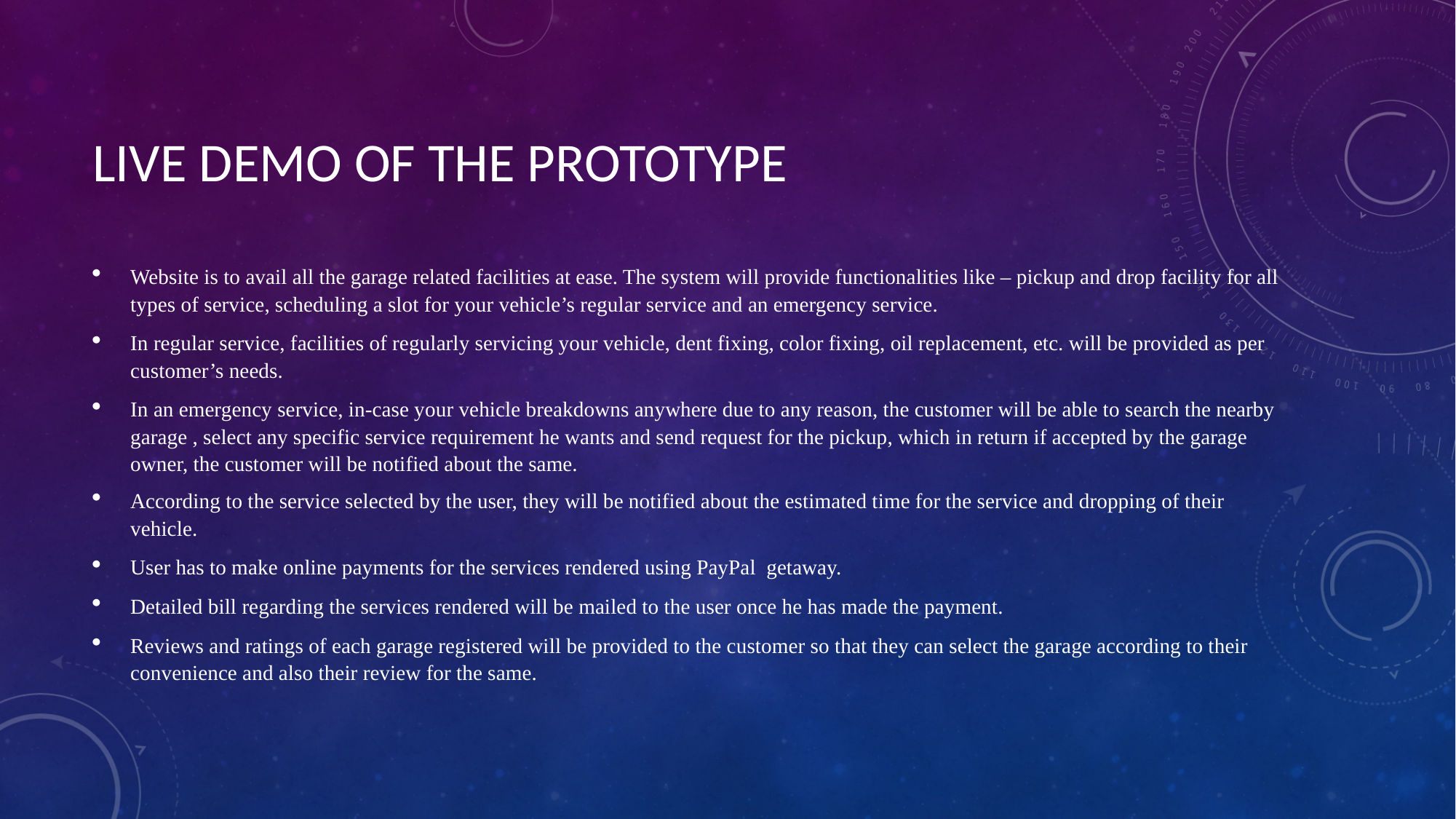

# Live demo of the prototype
Website is to avail all the garage related facilities at ease. The system will provide functionalities like – pickup and drop facility for all types of service, scheduling a slot for your vehicle’s regular service and an emergency service.
In regular service, facilities of regularly servicing your vehicle, dent fixing, color fixing, oil replacement, etc. will be provided as per customer’s needs.
In an emergency service, in-case your vehicle breakdowns anywhere due to any reason, the customer will be able to search the nearby garage , select any specific service requirement he wants and send request for the pickup, which in return if accepted by the garage owner, the customer will be notified about the same.
According to the service selected by the user, they will be notified about the estimated time for the service and dropping of their vehicle.
User has to make online payments for the services rendered using PayPal  getaway.
Detailed bill regarding the services rendered will be mailed to the user once he has made the payment.
Reviews and ratings of each garage registered will be provided to the customer so that they can select the garage according to their convenience and also their review for the same.